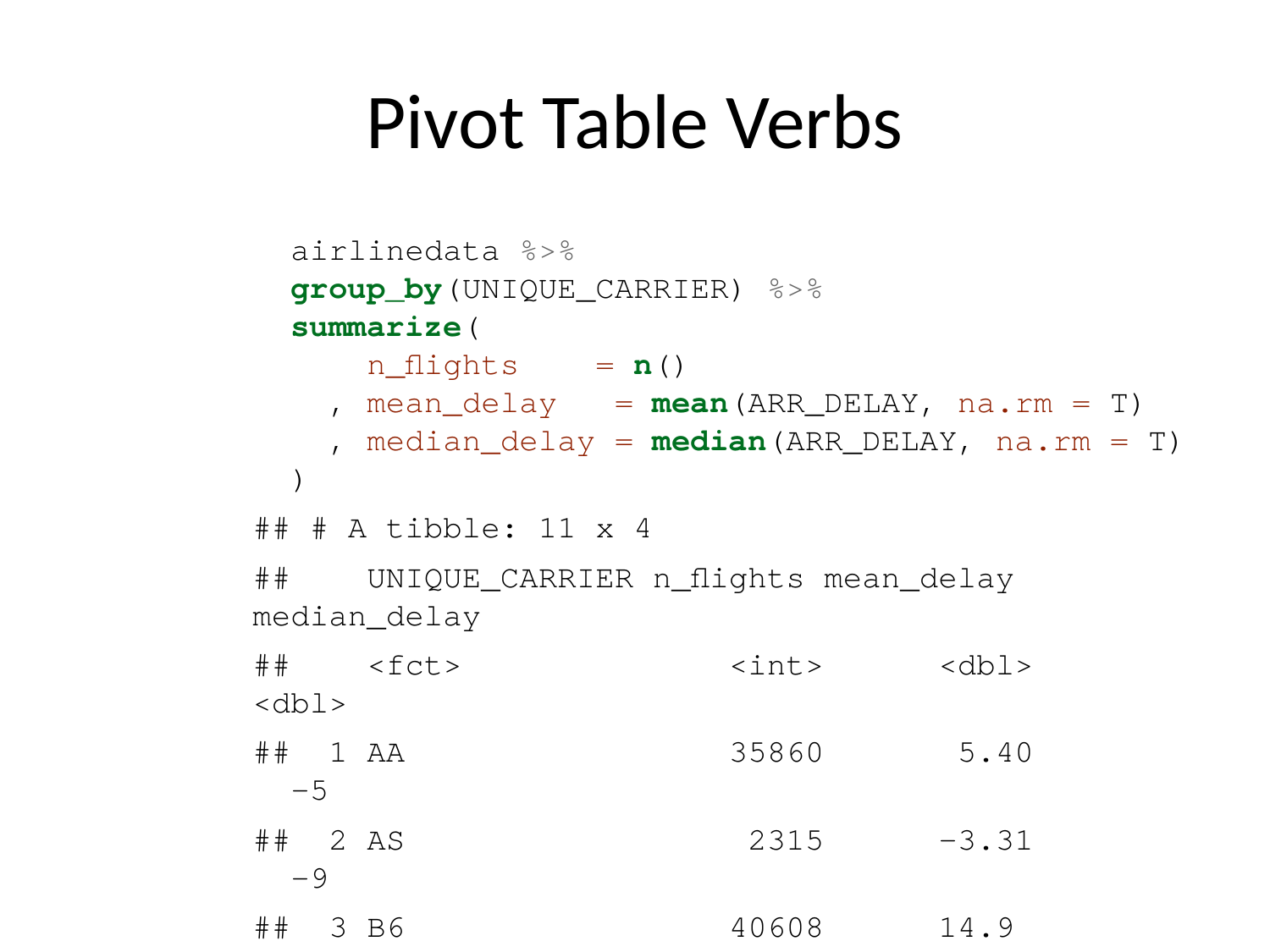

# Pivot Table Verbs
  airlinedata %>%
  group_by(UNIQUE_CARRIER) %>%
  summarize(
      n_flights    = n()
    , mean_delay   = mean(ARR_DELAY, na.rm = T)
    , median_delay = median(ARR_DELAY, na.rm = T)
  )
## # A tibble: 11 x 4
##    UNIQUE_CARRIER n_flights mean_delay median_delay
##    <fct>              <int>      <dbl>        <dbl>
##  1 AA                 35860       5.40           -5
##  2 AS                  2315      -3.31           -9
##  3 B6                 40608      14.9            -3
##  4 DL                 35708       1.33           -8
##  5 EV                    79      46.4            -1
##  6 F9                 20827       8.67           -5
##  7 NK                 20747       5.50           -6
##  8 OO                    22       5.77           -4
##  9 UA                 23809       1.41          -10
## 10 VX                  1132       3.48           -3
## 11 WN                 82852       3.02           -5